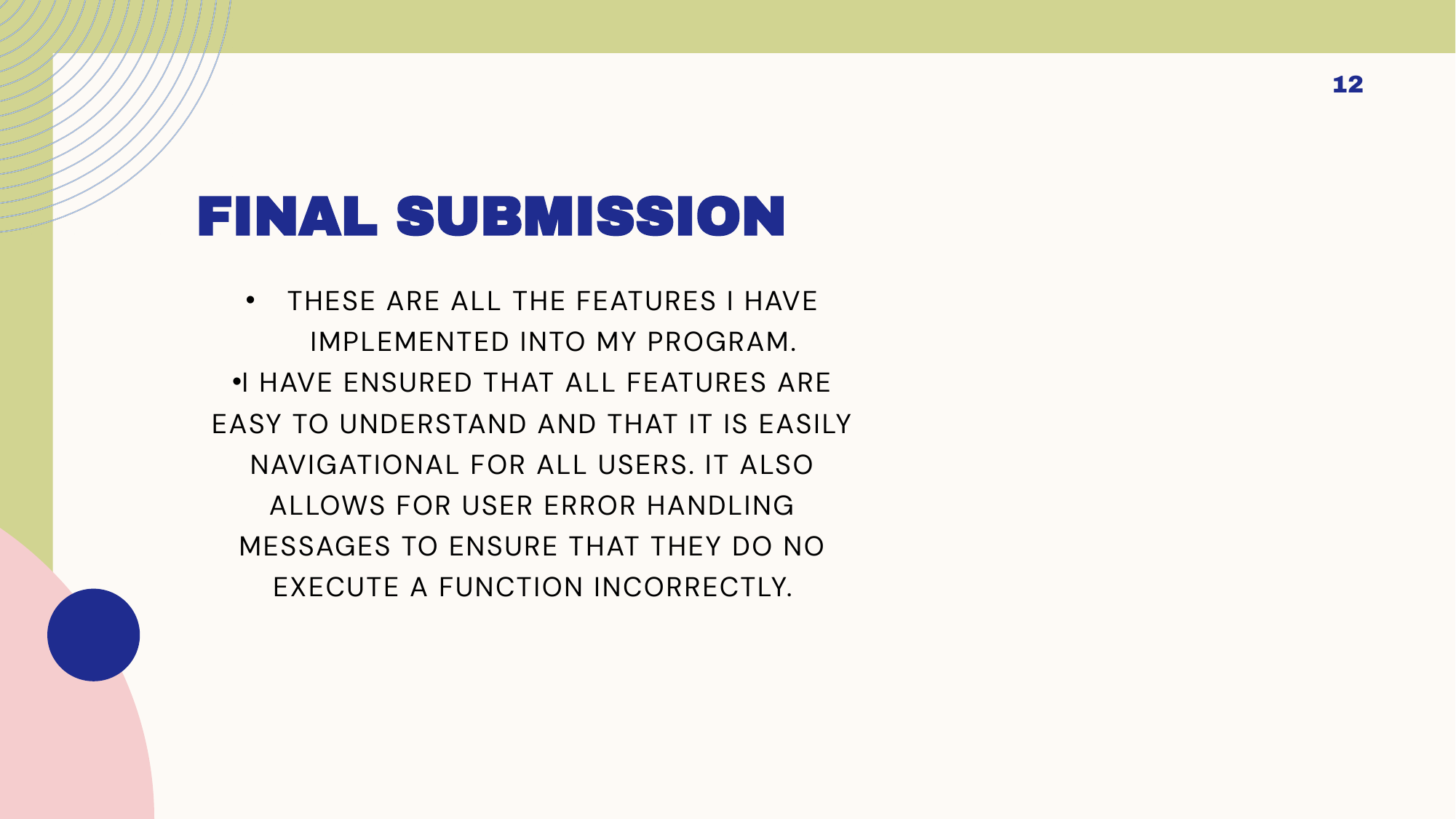

12
# Final submission
THESE ARE ALL THE FEATURES I HAVE IMPLEMENTED INTO MY PROGRAM.
I HAVE ENSURED THAT ALL FEATURES ARE EASY TO UNDERSTAND AND THAT IT IS EASILY NAVIGATIONAL FOR ALL USERS. IT ALSO ALLOWS FOR USER ERROR HANDLING MESSAGES TO ENSURE THAT THEY DO NO EXECUTE A FUNCTION INCORRECTLY.